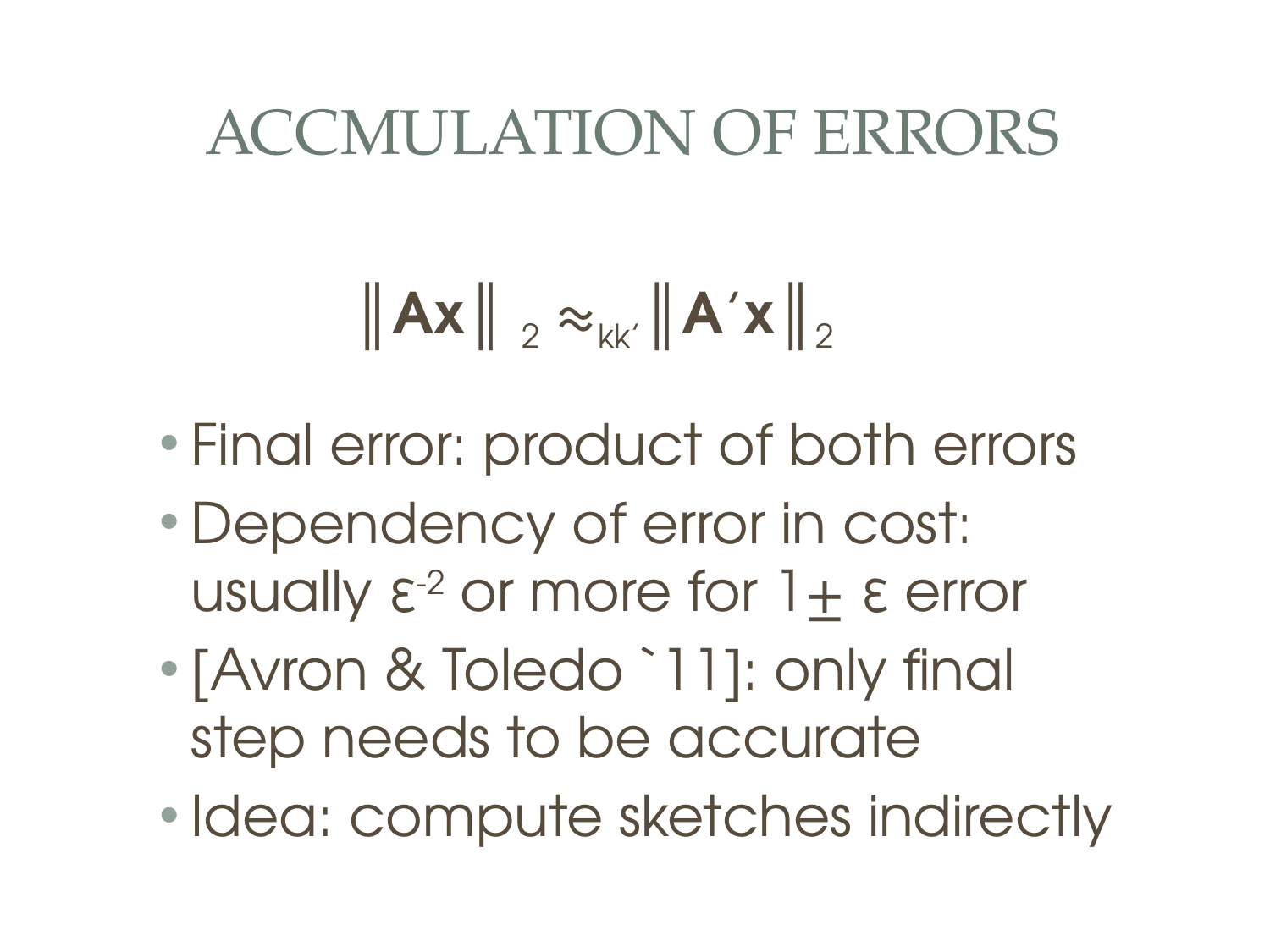

# Accmulation of Errors
║Ax║ 2 ≈kk’║A’x║2
Final error: product of both errors
Dependency of error in cost: usually ε-2 or more for 1± ε error
[Avron & Toledo `11]: only final step needs to be accurate
Idea: compute sketches indirectly